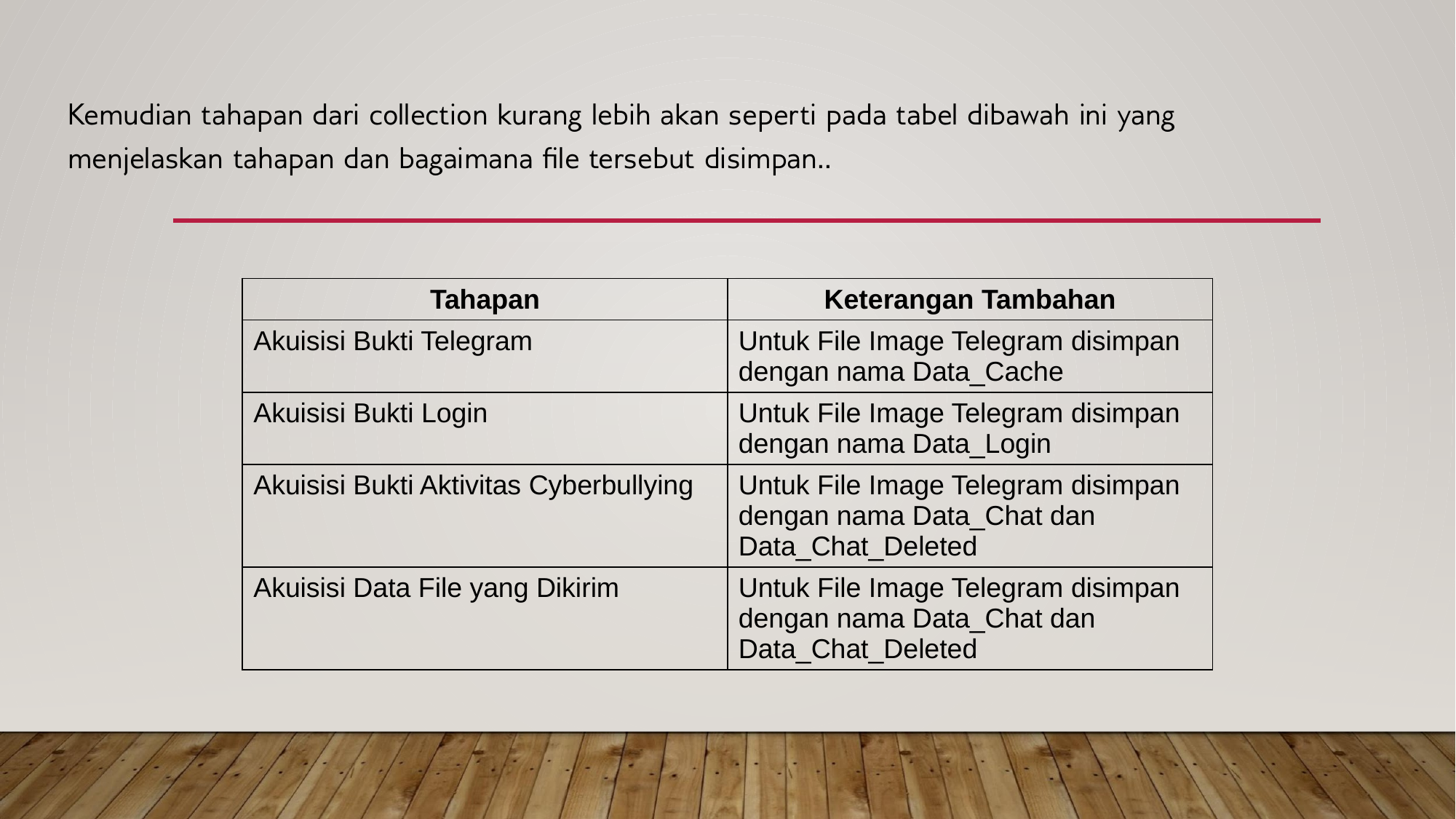

Kemudian tahapan dari collection kurang lebih akan seperti pada tabel dibawah ini yang menjelaskan tahapan dan bagaimana file tersebut disimpan..
| Tahapan | Keterangan Tambahan |
| --- | --- |
| Akuisisi Bukti Telegram | Untuk File Image Telegram disimpan dengan nama Data\_Cache |
| Akuisisi Bukti Login | Untuk File Image Telegram disimpan dengan nama Data\_Login |
| Akuisisi Bukti Aktivitas Cyberbullying | Untuk File Image Telegram disimpan dengan nama Data\_Chat dan Data\_Chat\_Deleted |
| Akuisisi Data File yang Dikirim | Untuk File Image Telegram disimpan dengan nama Data\_Chat dan Data\_Chat\_Deleted |